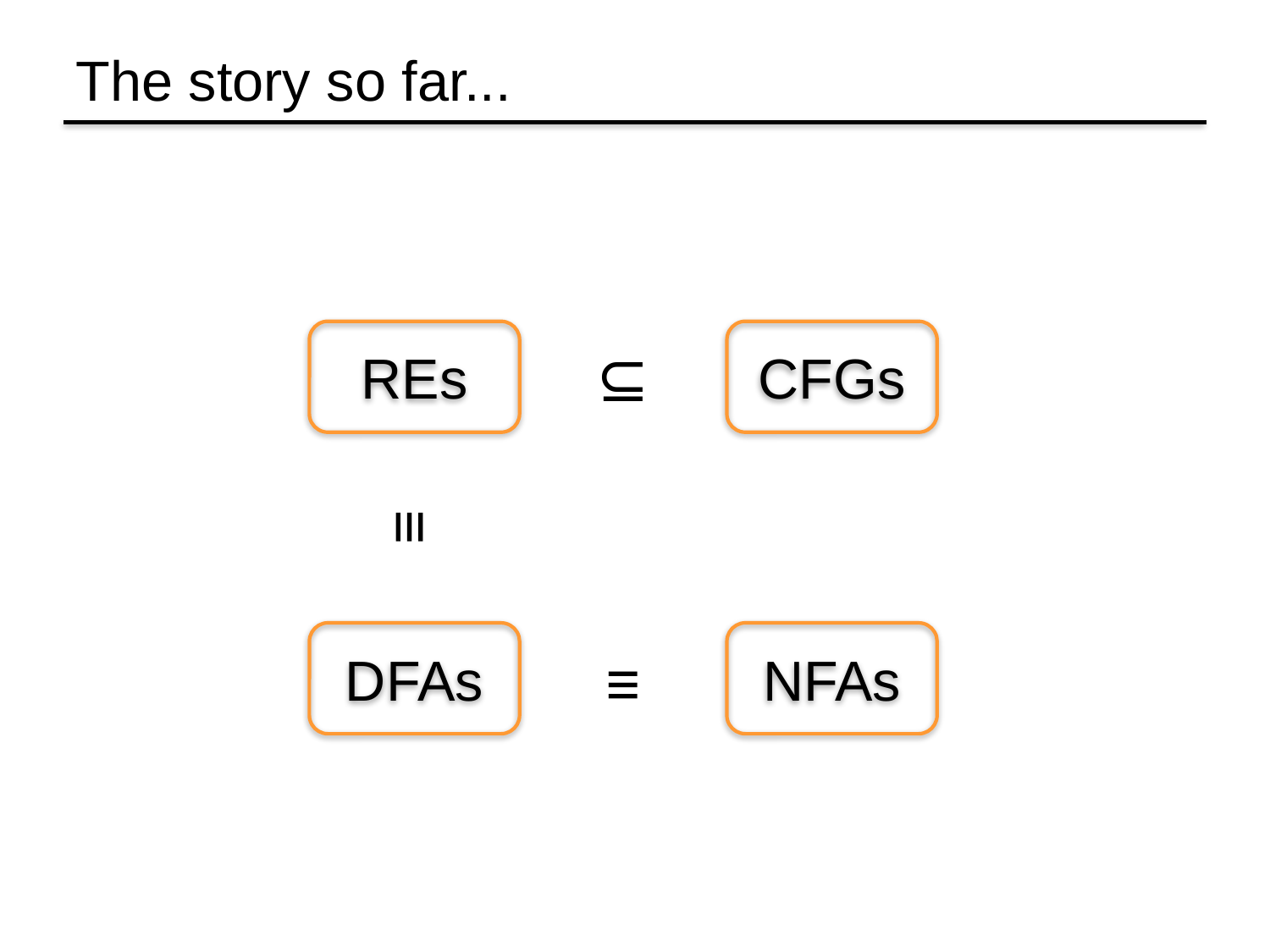

# The story so far...
CFGs
REs
⊆
≡
DFAs
NFAs
≡